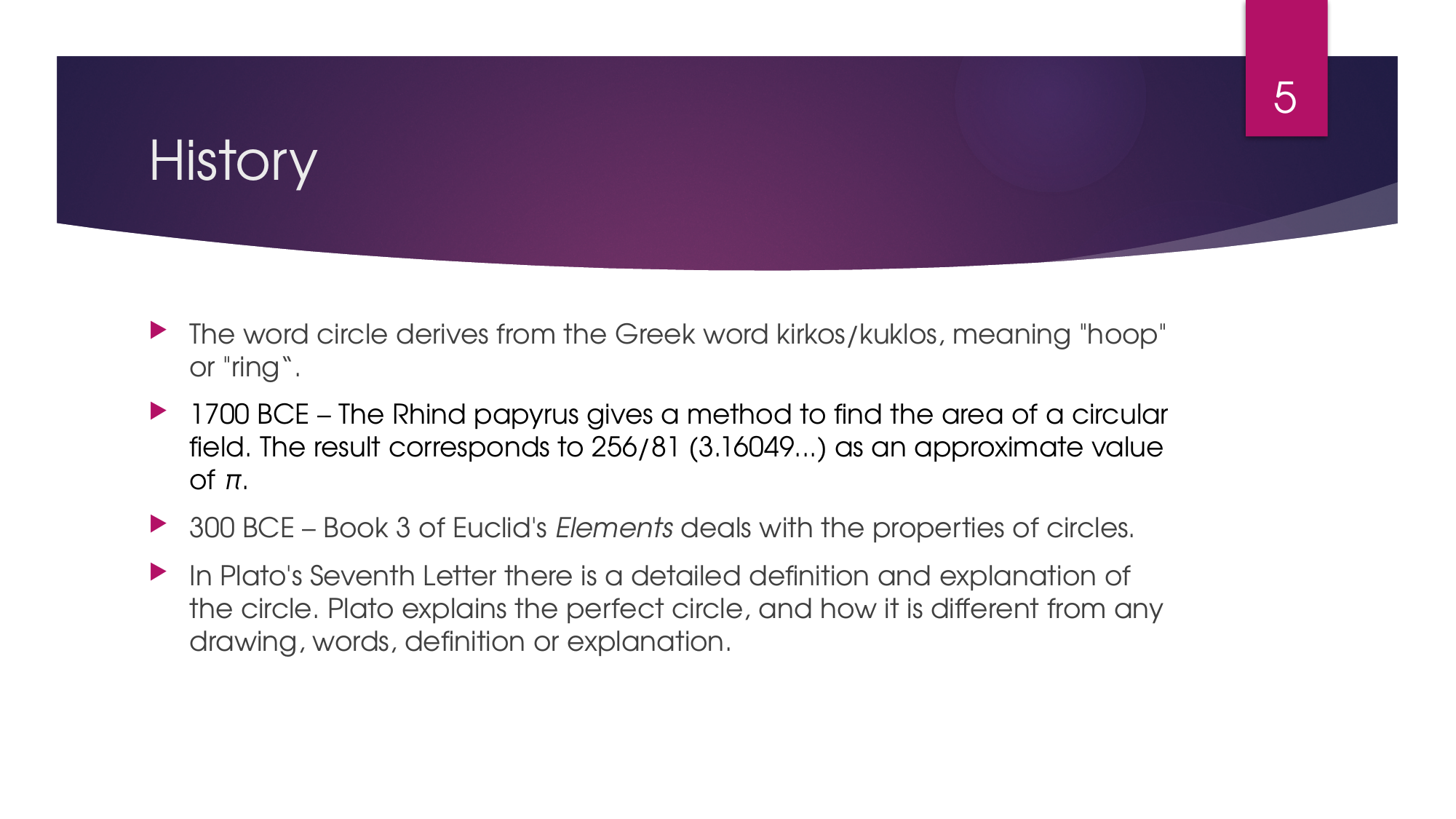

5
# History
The word circle derives from the Greek word kirkos/kuklos, meaning "hoop" or "ring“.
1700 BCE – The Rhind papyrus gives a method to find the area of a circular field. The result corresponds to 256/81 (3.16049...) as an approximate value of π.
300 BCE – Book 3 of Euclid's Elements deals with the properties of circles.
In Plato's Seventh Letter there is a detailed definition and explanation of the circle. Plato explains the perfect circle, and how it is different from any drawing, words, definition or explanation.